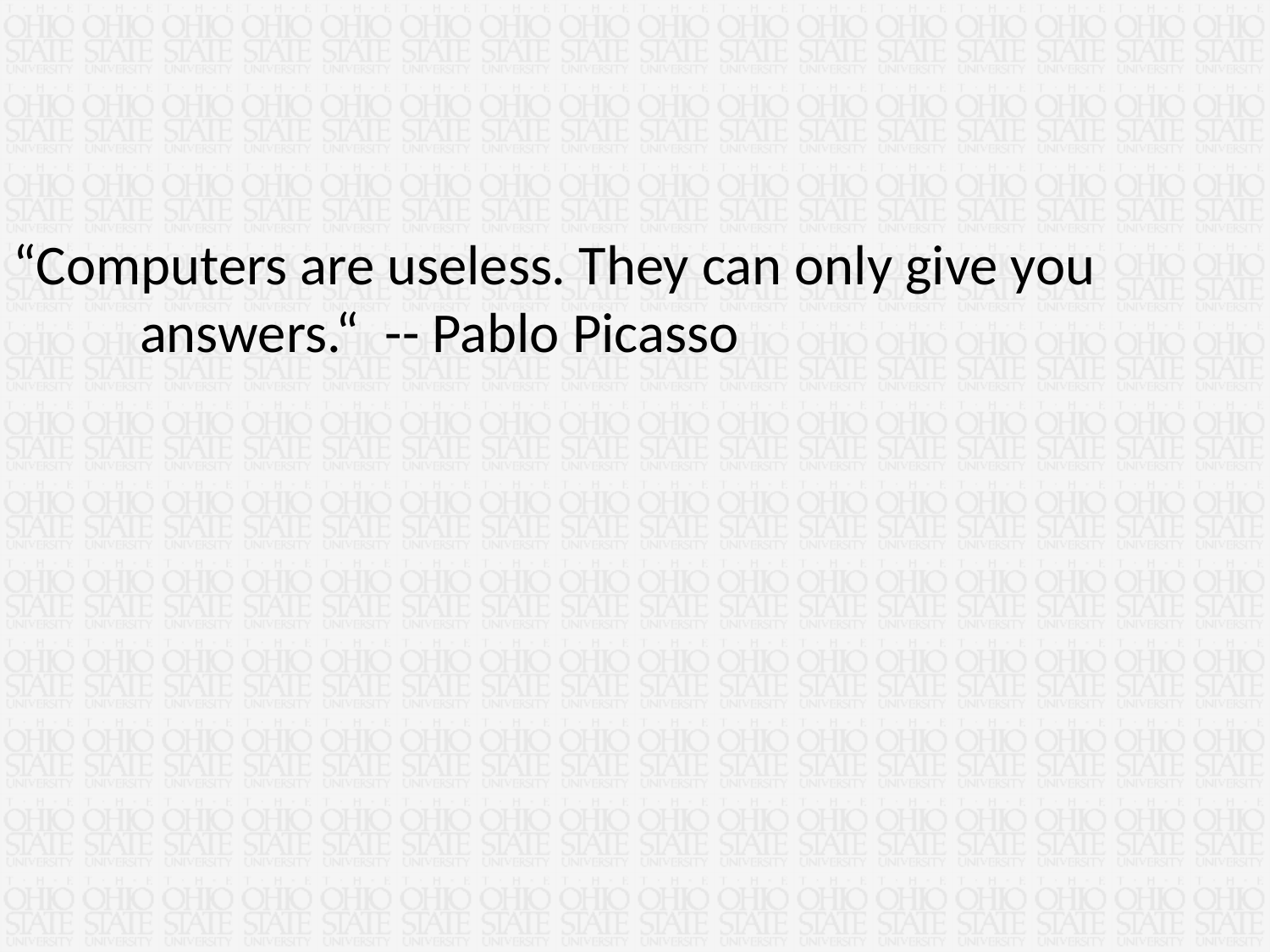

“Computers are useless. They can only give you 	answers.“  -- Pablo Picasso